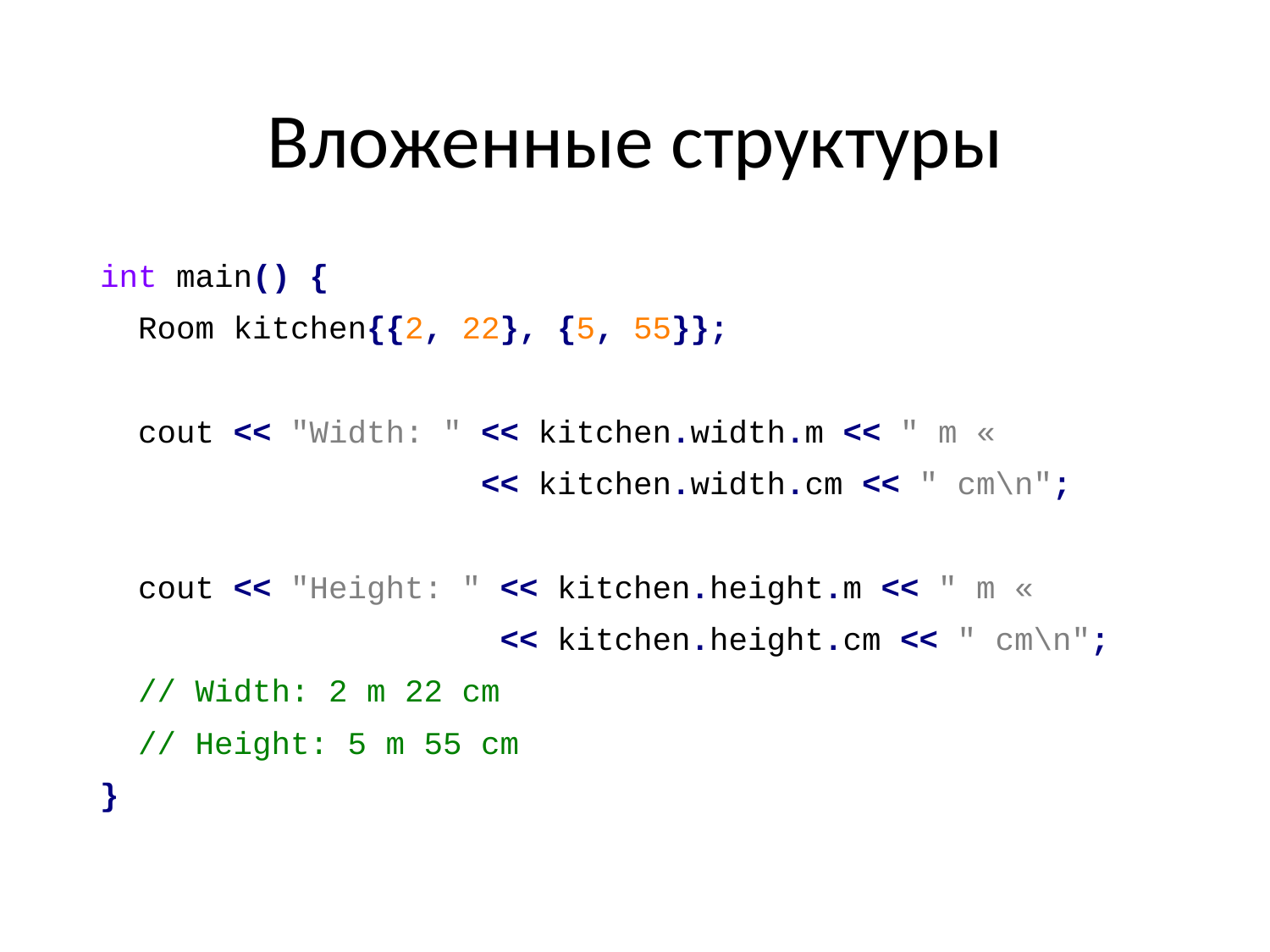

# Вложенные структуры
int main() {
  Room kitchen{{2, 22}, {5, 55}};

  cout << "Width: " << kitchen.width.m << " m «
                    << kitchen.width.cm << " cm\n";

  cout << "Height: " << kitchen.height.m << " m «
                     << kitchen.height.cm << " cm\n";
  // Width: 2 m 22 cm
  // Height: 5 m 55 cm
}